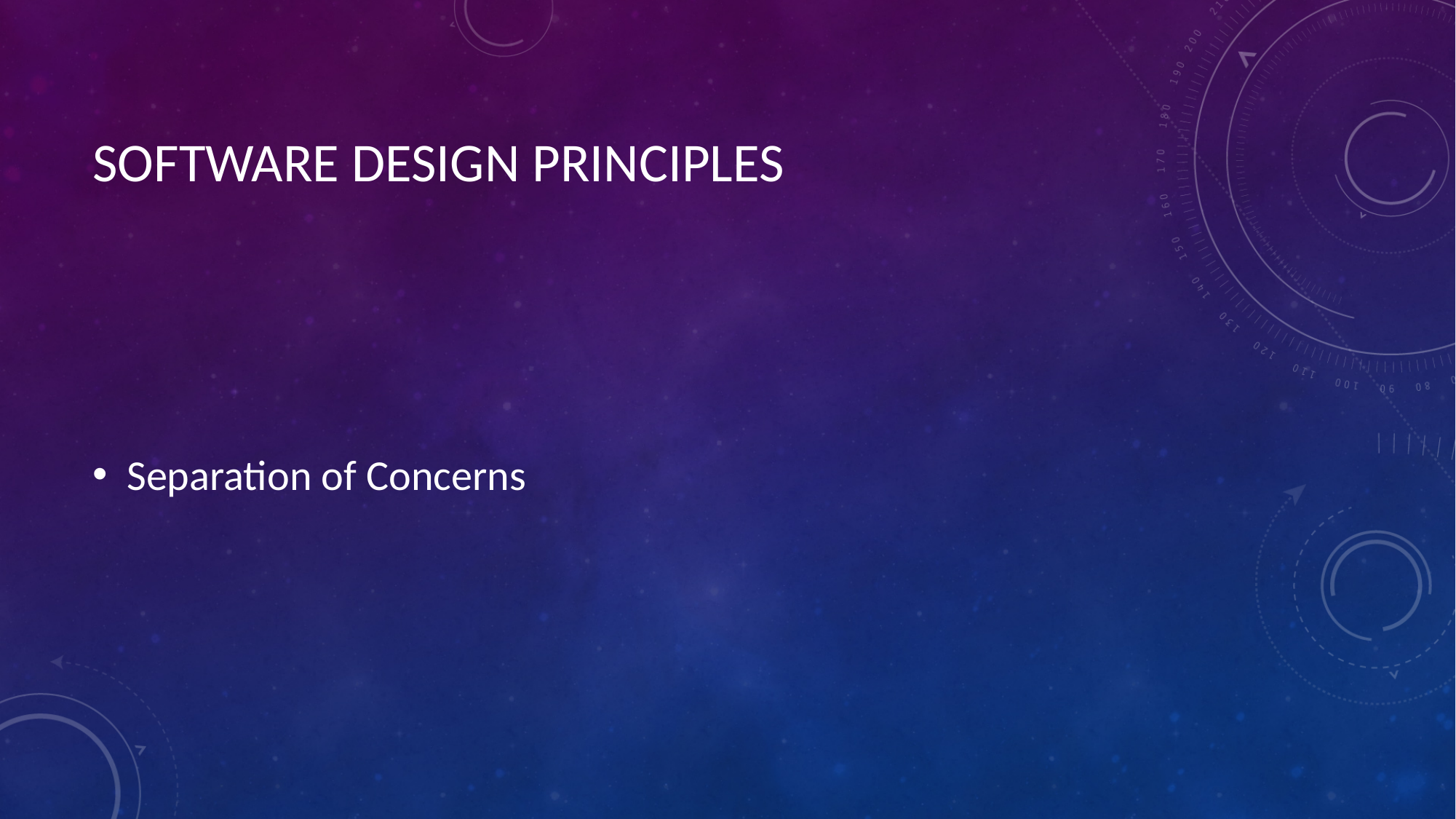

# Software Design Principles
Separation of Concerns